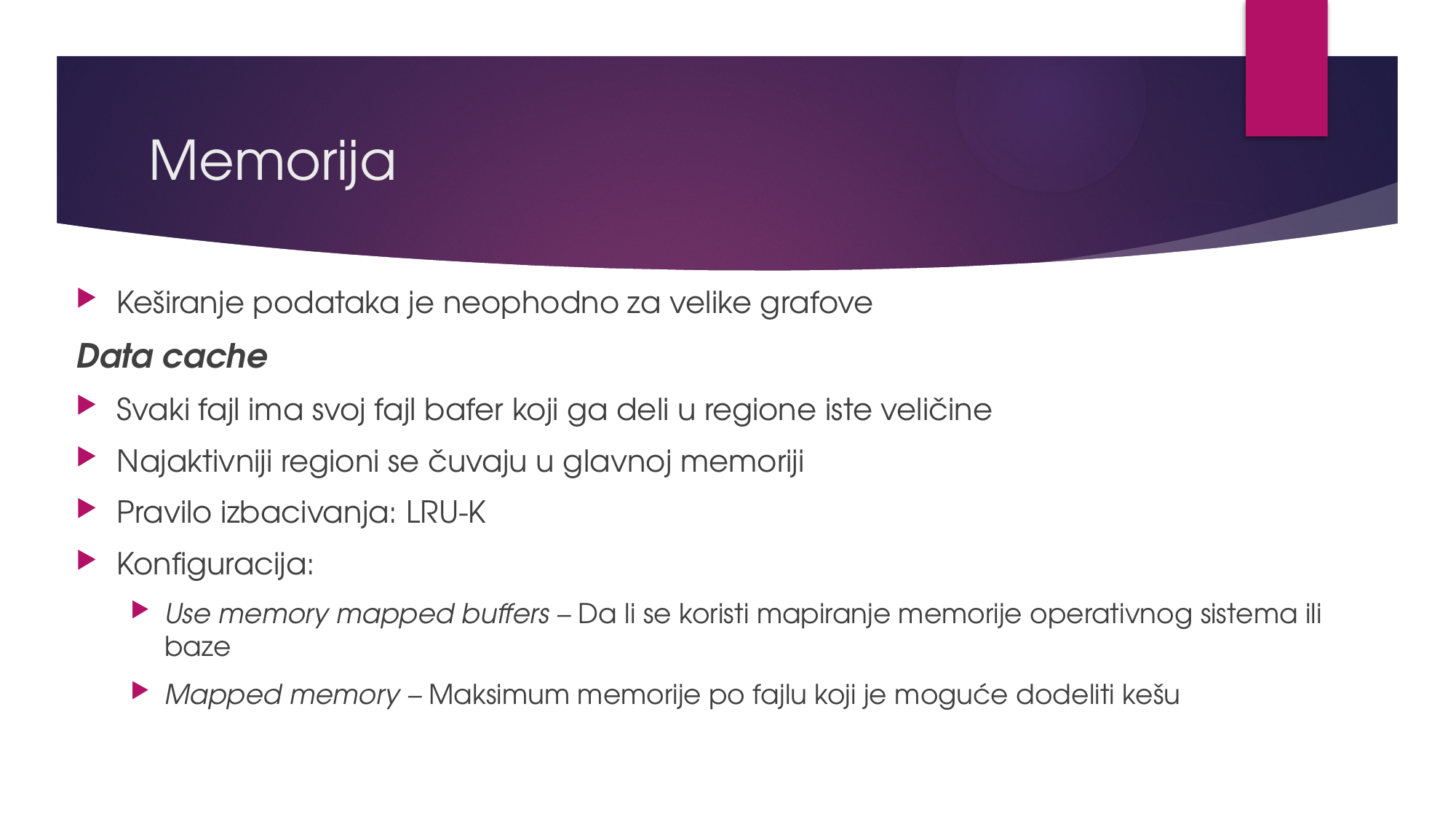

# Memorija
Keširanje podataka je neophodno za velike grafove
Data cache
Svaki fajl ima svoj fajl bafer koji ga deli u regione iste veličine
Najaktivniji regioni se čuvaju u glavnoj memoriji
Pravilo izbacivanja: LRU-K
Konfiguracija:
Use memory mapped buffers – Da li se koristi mapiranje memorije operativnog sistema ili baze
Mapped memory – Maksimum memorije po fajlu koji je moguće dodeliti kešu